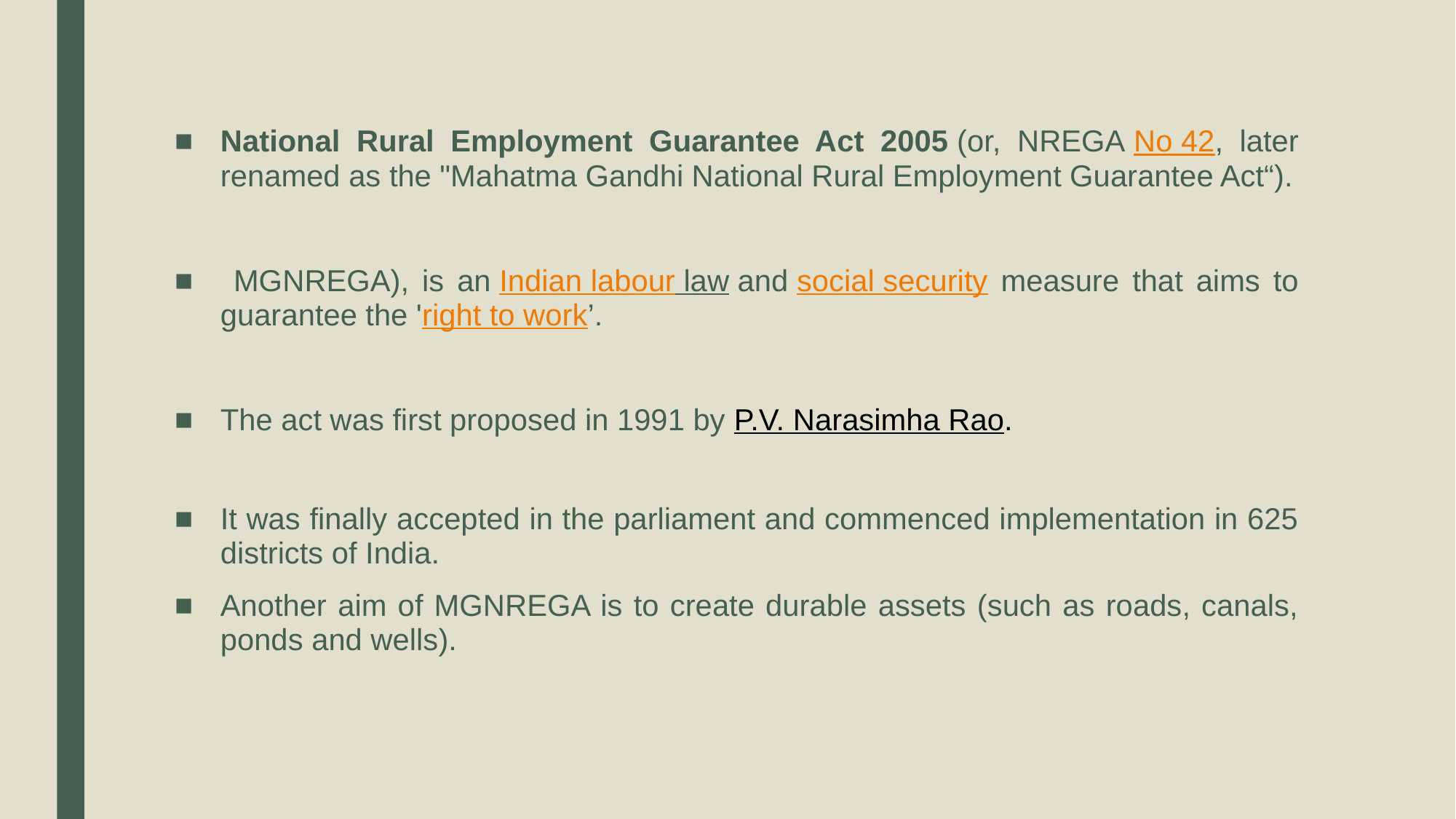

National Rural Employment Guarantee Act 2005 (or, NREGA No 42, later renamed as the "Mahatma Gandhi National Rural Employment Guarantee Act“).

 MGNREGA), is an Indian labour law and social security measure that aims to guarantee the 'right to work’.

The act was first proposed in 1991 by P.V. Narasimha Rao.

It was finally accepted in the parliament and commenced implementation in 625 districts of India.
Another aim of MGNREGA is to create durable assets (such as roads, canals, ponds and wells).